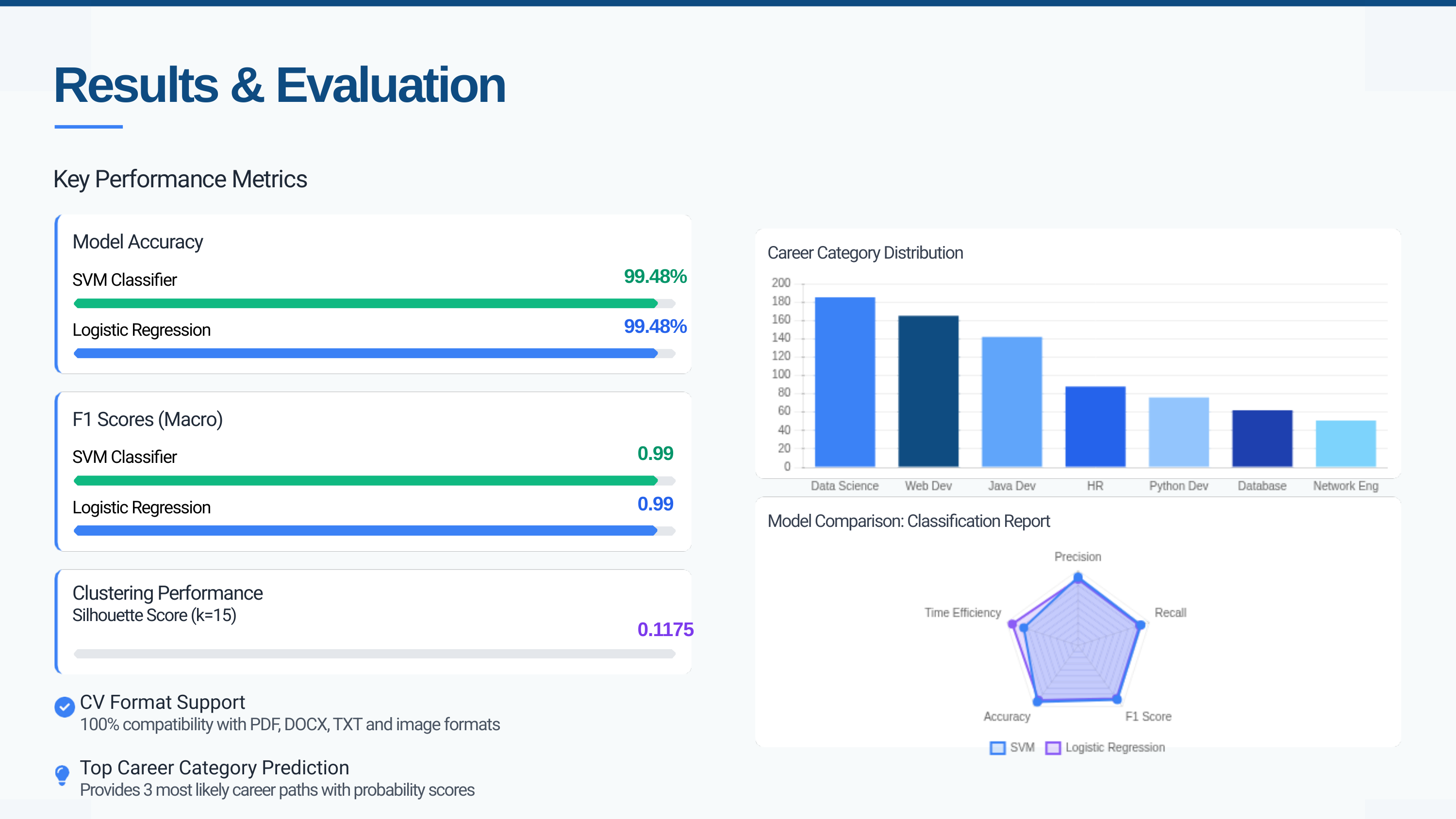

Results & Evaluation

Key Performance Metrics

Model Accuracy
Career Category Distribution
99.48%
SVM Classifier

99.48%
Logistic Regression

F1 Scores (Macro)
0.99

SVM Classifier

0.99
Logistic Regression
Model Comparison: Classification Report

Clustering Performance
Silhouette Score (k=15)
0.1175

CV Format Support
100% compatibility with PDF, DOCX, TXT and image formats

Top Career Category Prediction
Provides 3 most likely career paths with probability scores